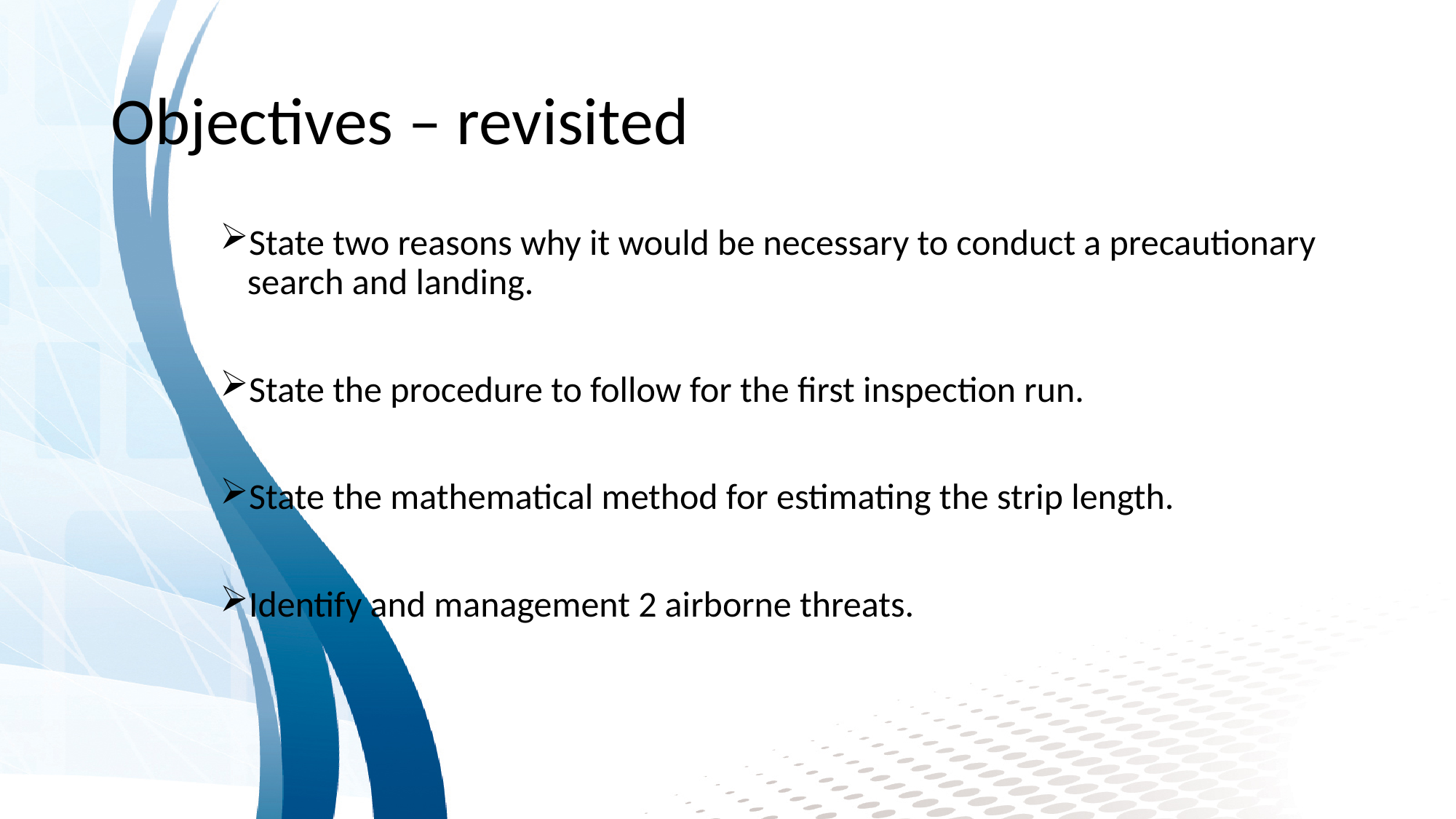

# Objectives – revisited
State two reasons why it would be necessary to conduct a precautionary search and landing.

State the procedure to follow for the first inspection run.

State the mathematical method for estimating the strip length.

Identify and management 2 airborne threats.